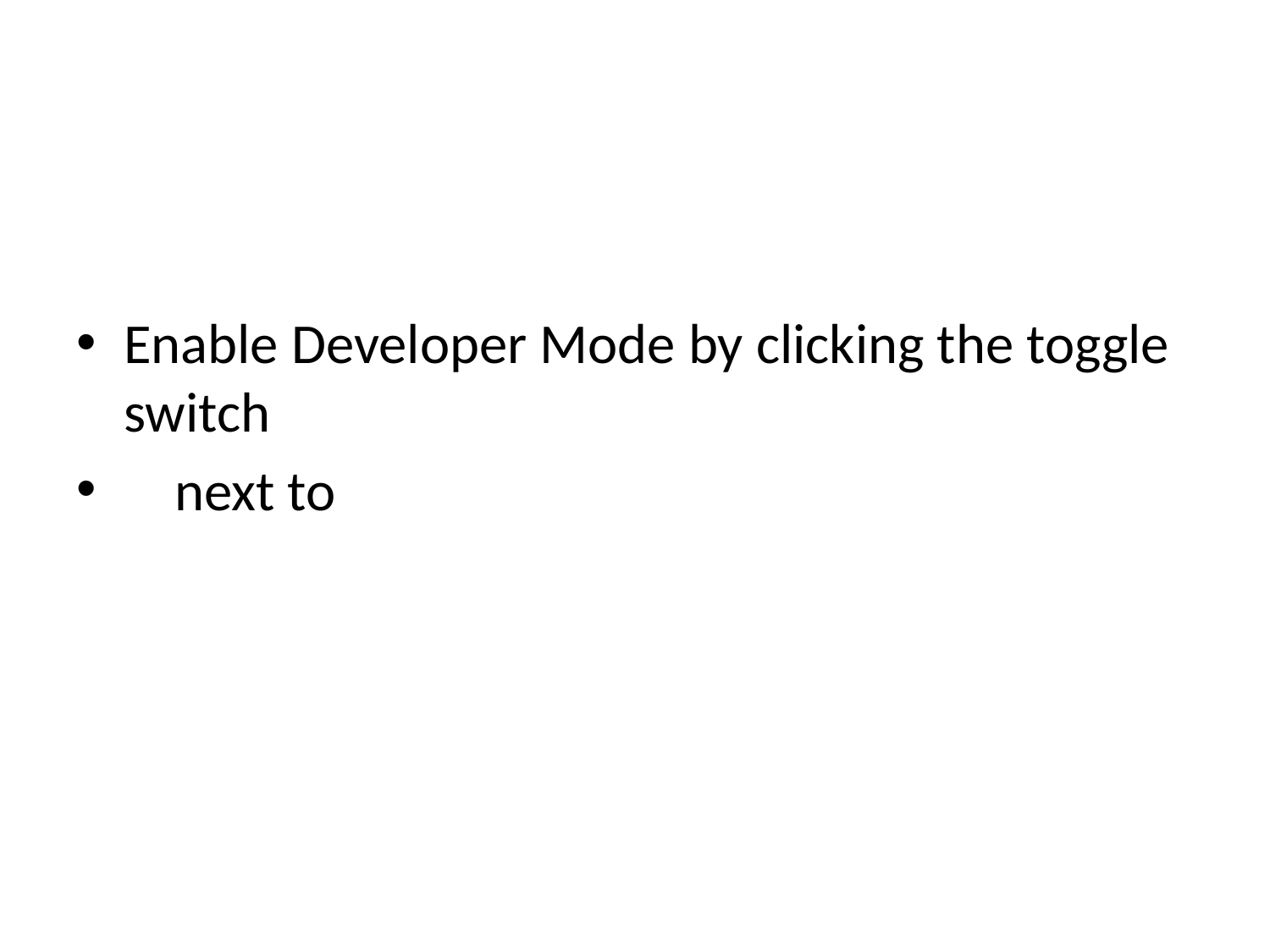

#

Enable Developer Mode by clicking the toggle switch
    next to